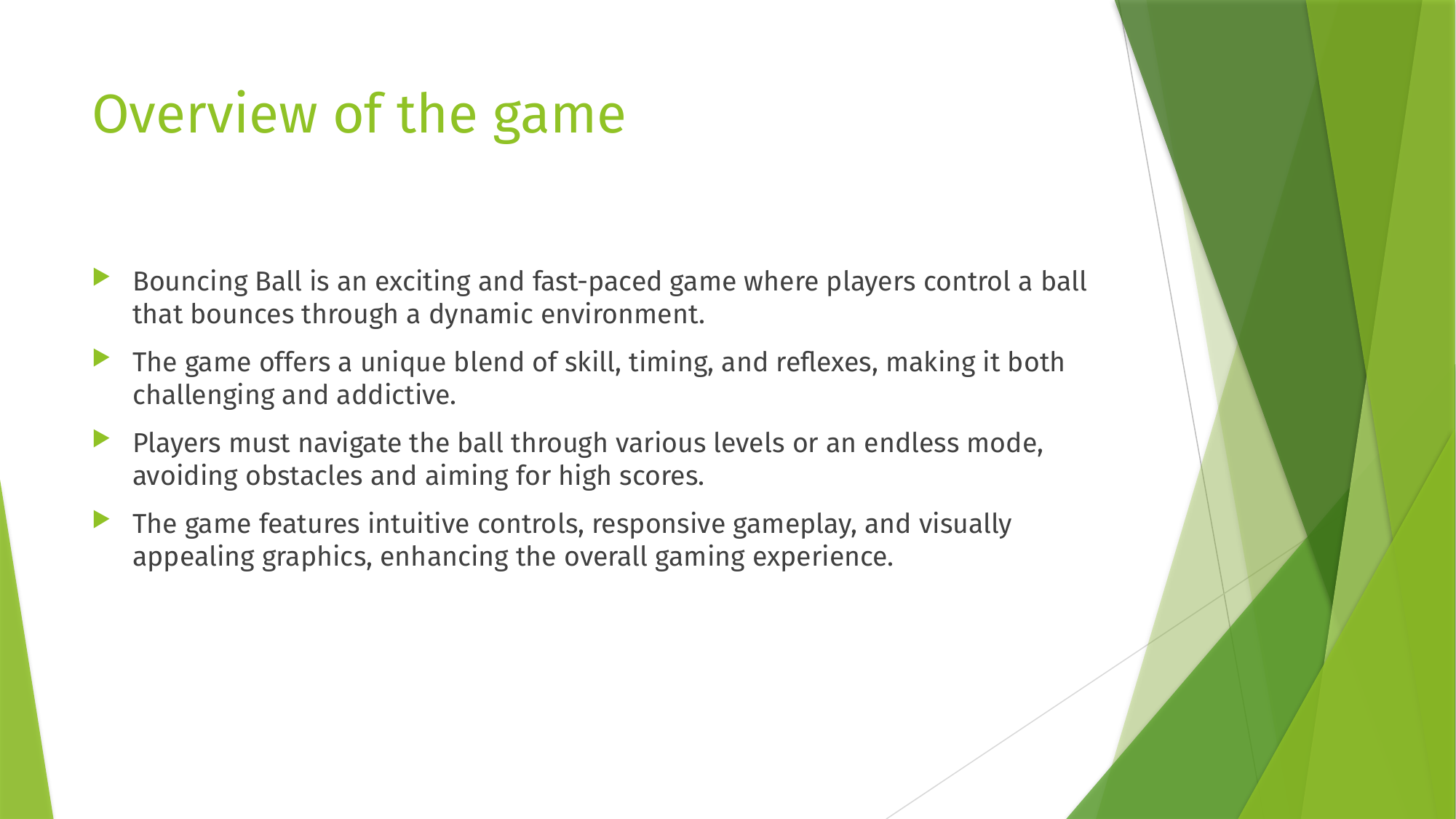

# Overview of the game
Bouncing Ball is an exciting and fast-paced game where players control a ball that bounces through a dynamic environment.
The game offers a unique blend of skill, timing, and reflexes, making it both challenging and addictive.
Players must navigate the ball through various levels or an endless mode, avoiding obstacles and aiming for high scores.
The game features intuitive controls, responsive gameplay, and visually appealing graphics, enhancing the overall gaming experience.